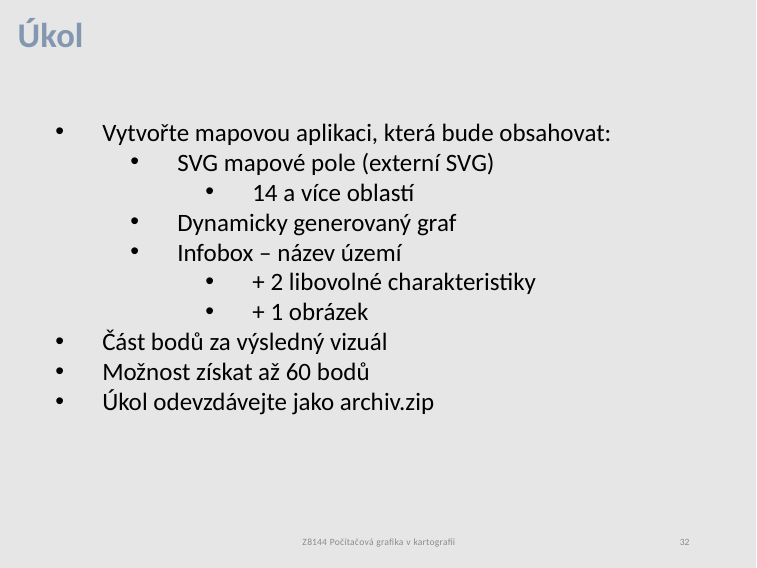

# Úkol
Vytvořte mapovou aplikaci, která bude obsahovat:
SVG mapové pole (externí SVG)
14 a více oblastí
Dynamicky generovaný graf
Infobox – název území
+ 2 libovolné charakteristiky
+ 1 obrázek
Část bodů za výsledný vizuál
Možnost získat až 60 bodů
Úkol odevzdávejte jako archiv.zip

Z8144 Počítačová grafika v kartografii
32